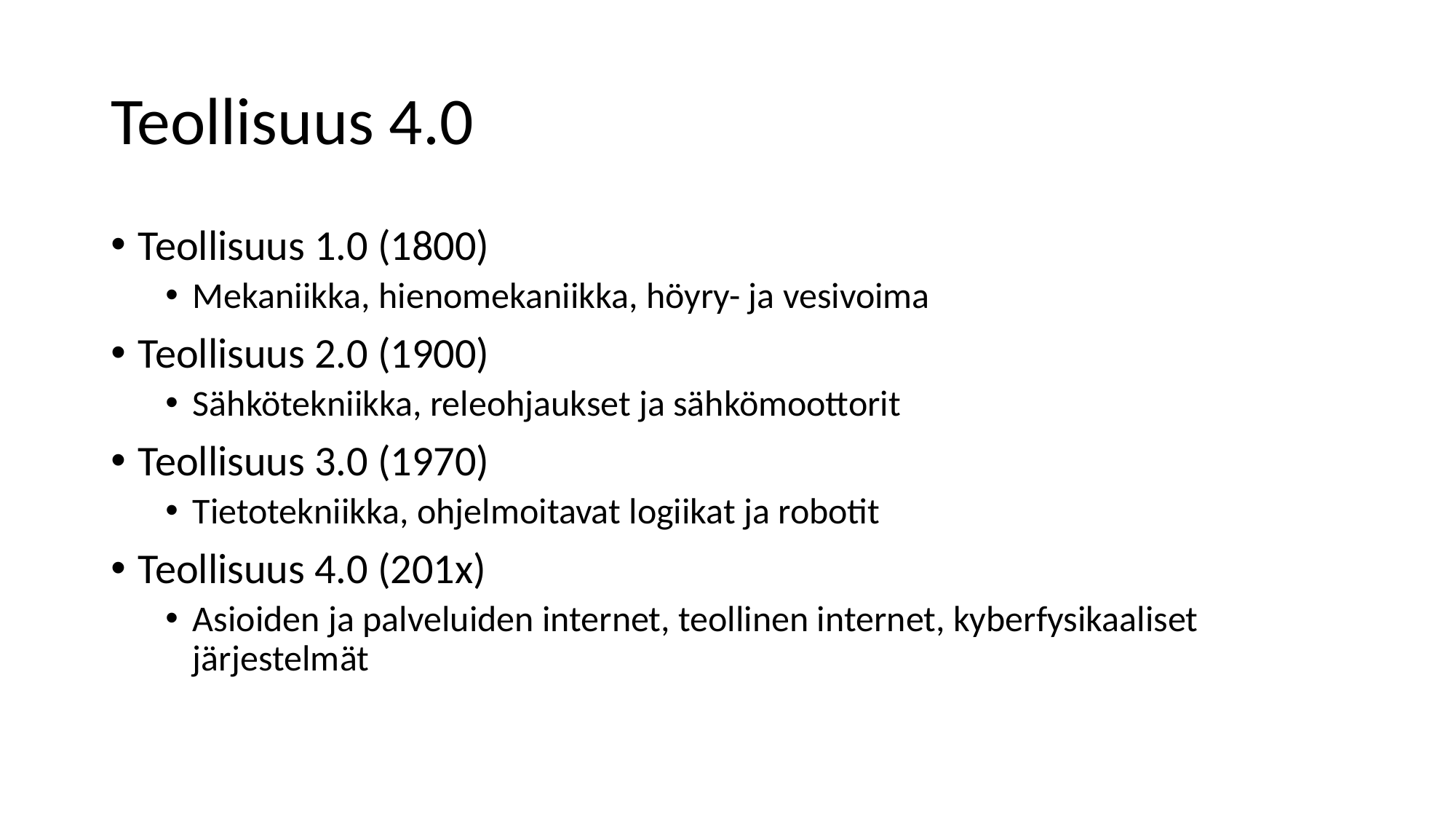

# Teollisuus 4.0
Teollisuus 1.0 (1800)
Mekaniikka, hienomekaniikka, höyry- ja vesivoima
Teollisuus 2.0 (1900)
Sähkötekniikka, releohjaukset ja sähkömoottorit
Teollisuus 3.0 (1970)
Tietotekniikka, ohjelmoitavat logiikat ja robotit
Teollisuus 4.0 (201x)
Asioiden ja palveluiden internet, teollinen internet, kyberfysikaaliset järjestelmät